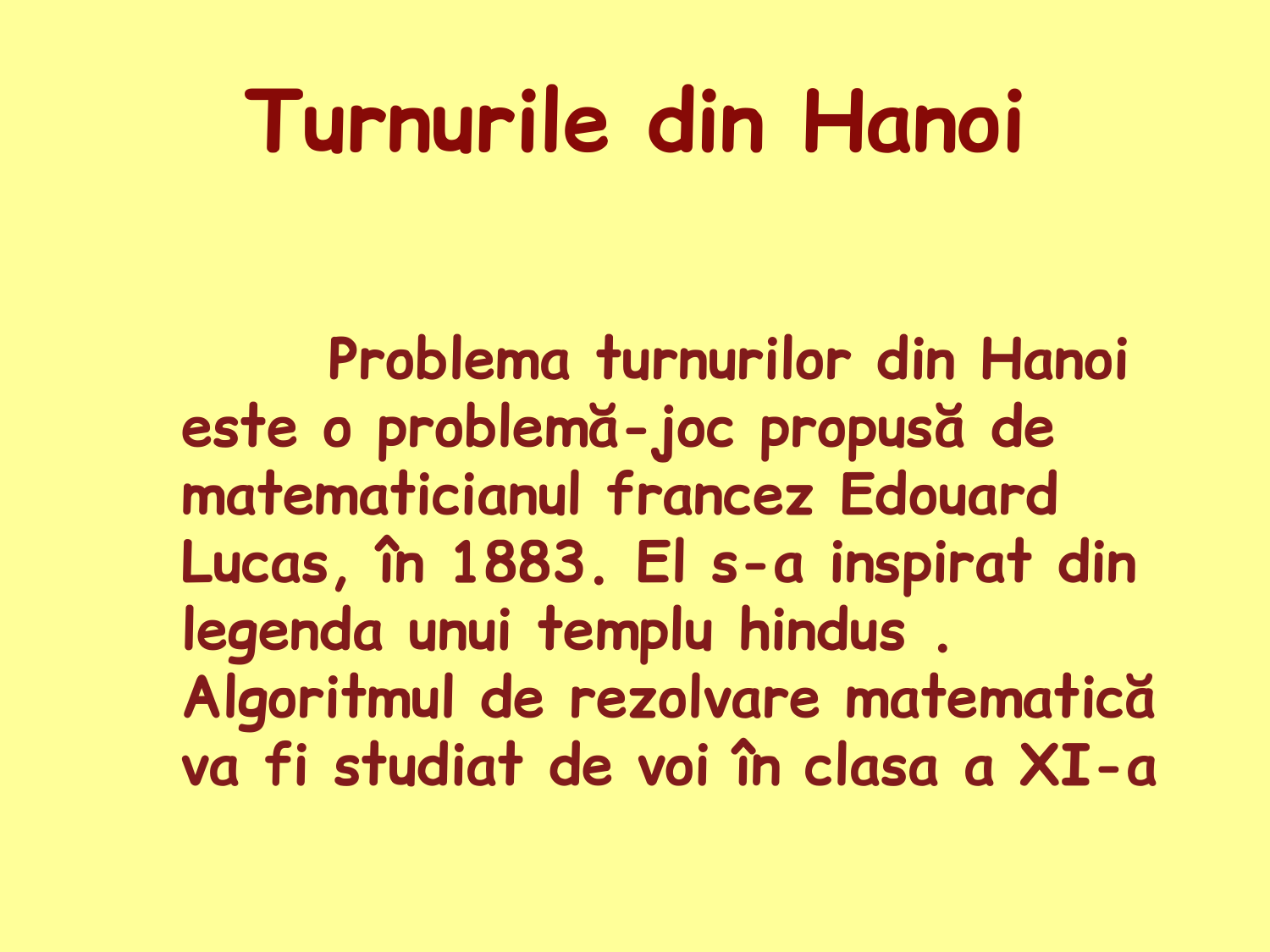

# Turnurile din Hanoi
      Problema turnurilor din Hanoi este o problemă-joc propusă de matematicianul francez Edouard Lucas, în 1883. El s-a inspirat din legenda unui templu hindus . Algoritmul de rezolvare matematică va fi studiat de voi în clasa a XI-a